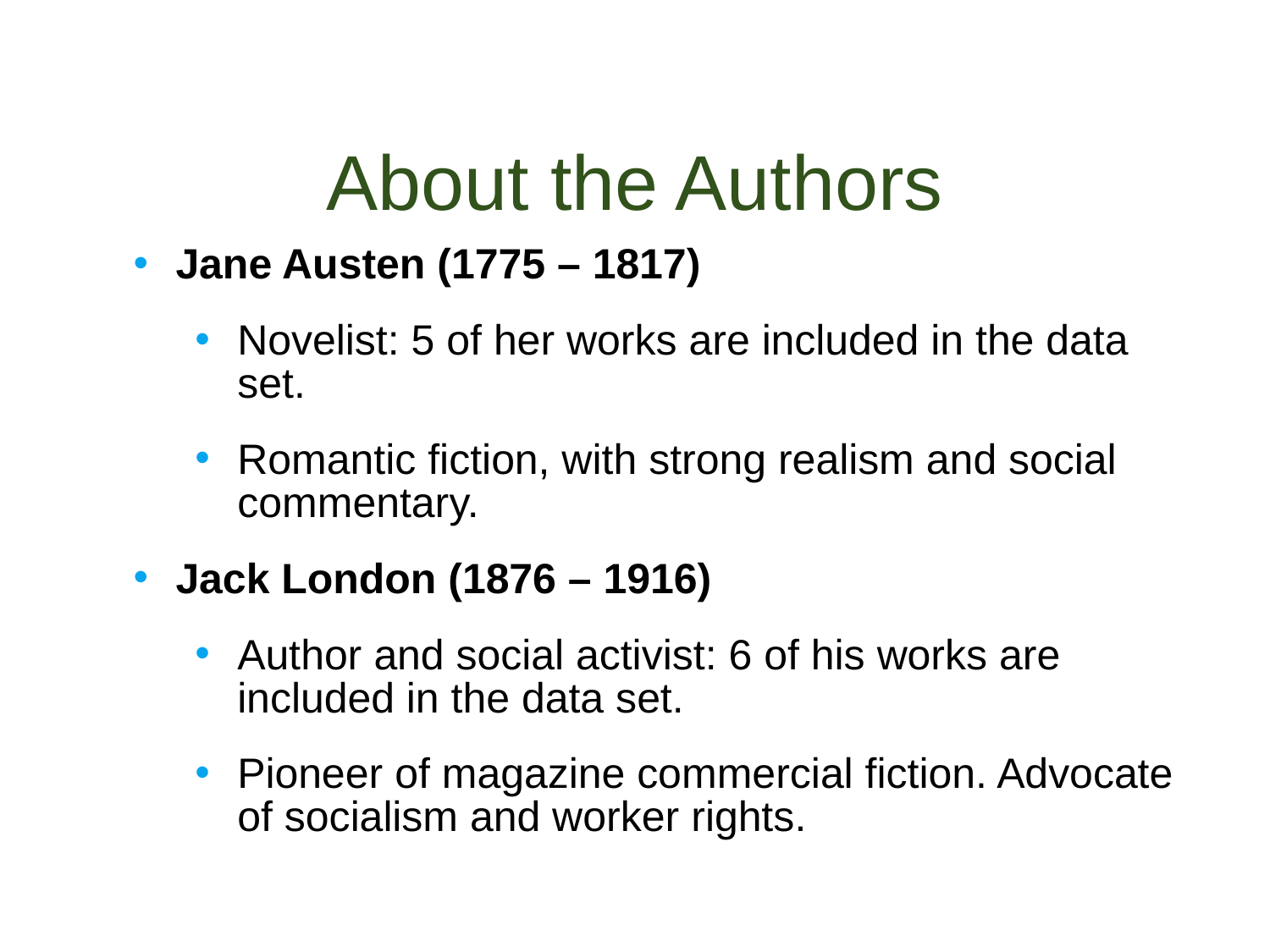

# About the Authors
Jane Austen (1775 – 1817)
Novelist: 5 of her works are included in the data set.
Romantic fiction, with strong realism and social commentary.
Jack London (1876 – 1916)
Author and social activist: 6 of his works are included in the data set.
Pioneer of magazine commercial fiction. Advocate of socialism and worker rights.